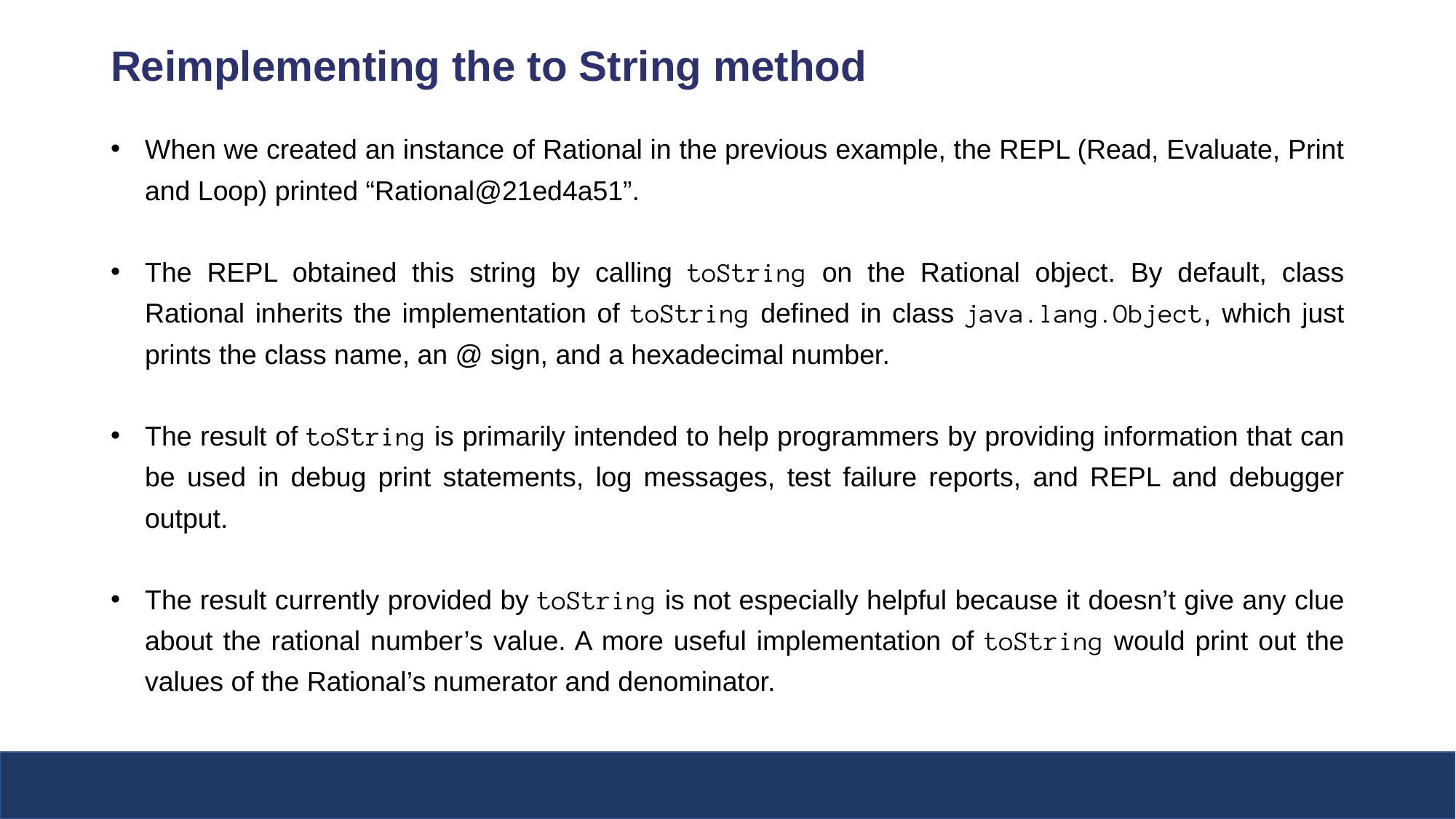

Reimplementing the to String method
When we created an instance of Rational in the previous example, the REPL (Read, Evaluate, Print and Loop) printed “Rational@21ed4a51”.

The REPL obtained this string by calling toString on the Rational object. By default, class Rational inherits the implementation of toString defined in class java.lang.Object, which just prints the class name, an @ sign, and a hexadecimal number.

The result of toString is primarily intended to help programmers by providing information that can be used in debug print statements, log messages, test failure reports, and REPL and debugger output.

The result currently provided by toString is not especially helpful because it doesn’t give any clue about the rational number’s value. A more useful implementation of toString would print out the values of the Rational’s numerator and denominator.
22